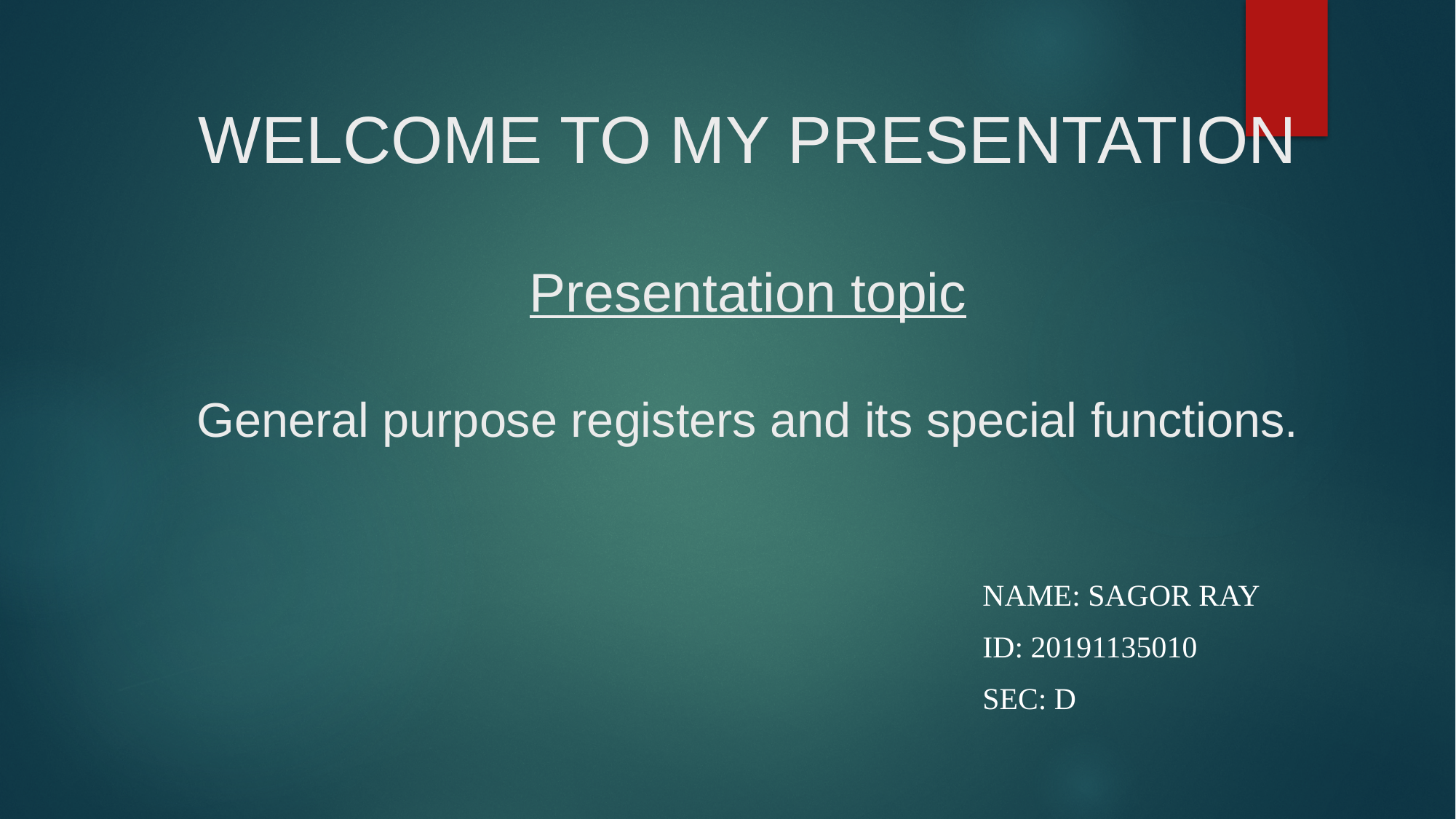

# WELCOME TO MY PRESENTATION Presentation topic General purpose registers and its special functions.
Name: Sagor ray
Id: 20191135010
Sec: D